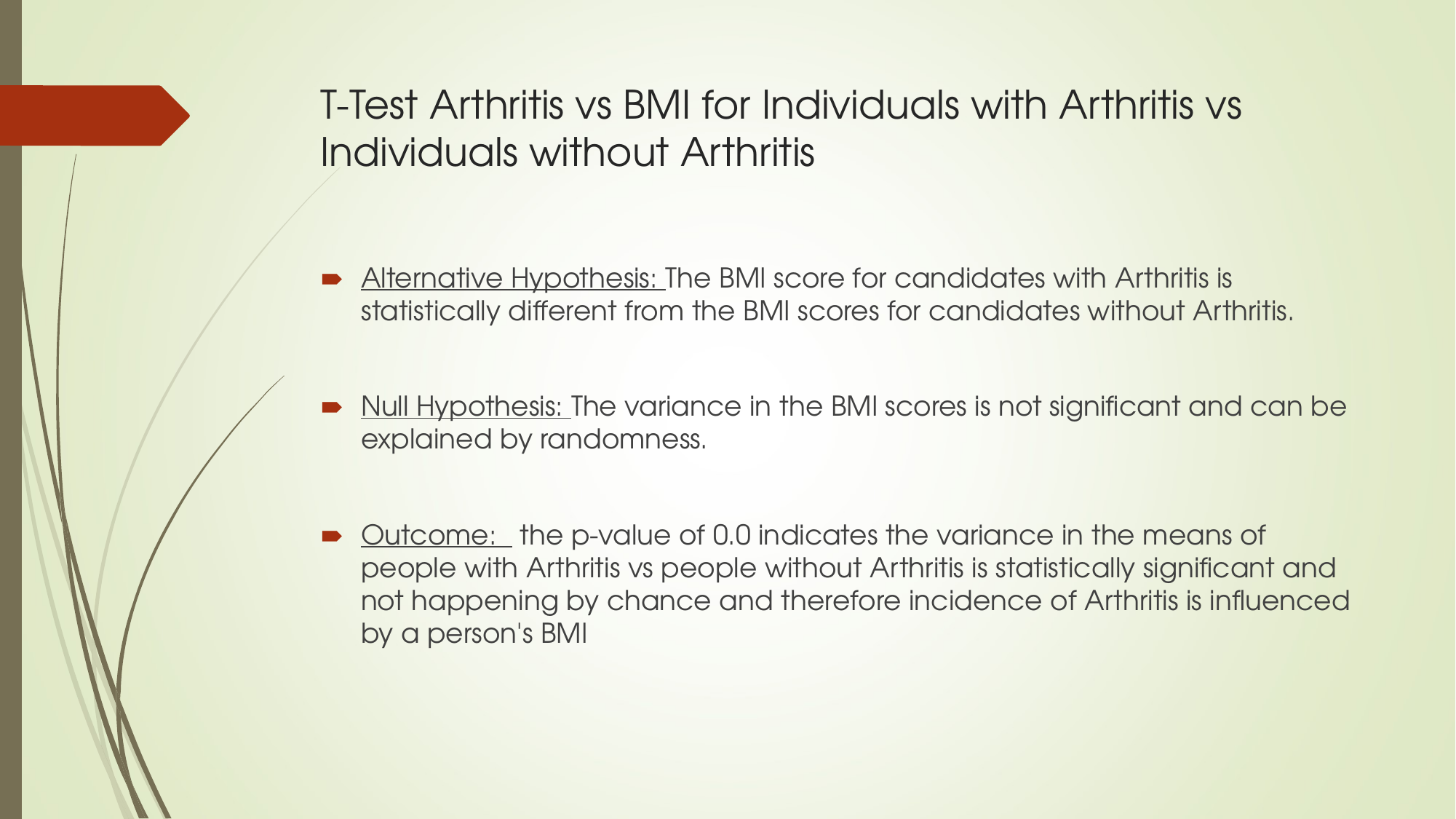

# T-Test Arthritis vs BMI for Individuals with Arthritis vs Individuals without Arthritis
Alternative Hypothesis: The BMI score for candidates with Arthritis is statistically different from the BMI scores for candidates without Arthritis.

Null Hypothesis: The variance in the BMI scores is not significant and can be explained by randomness.

Outcome:   the p-value of 0.0 indicates the variance in the means of people with Arthritis vs people without Arthritis is statistically significant and not happening by chance and therefore incidence of Arthritis is influenced by a person's BMI